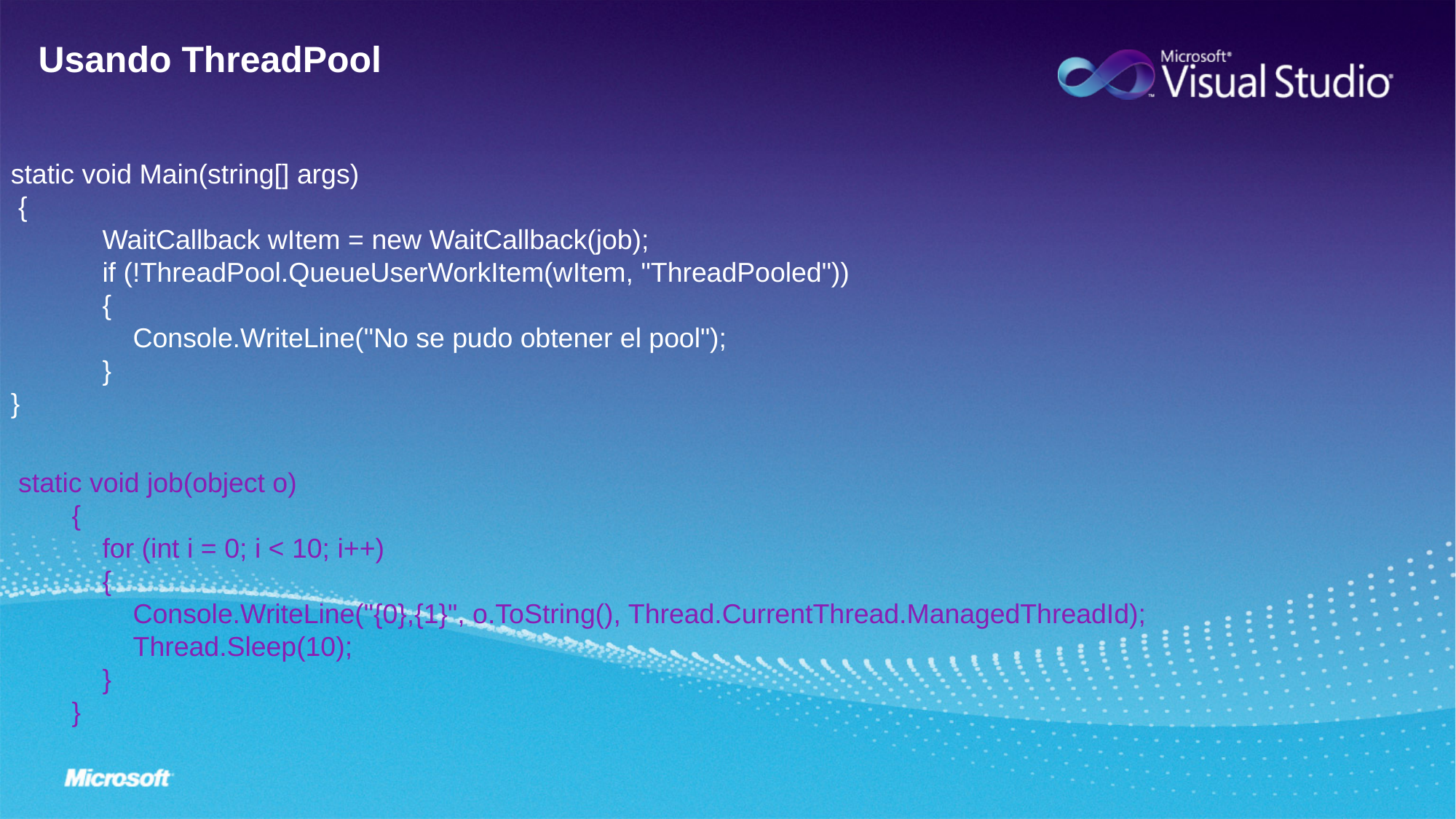

Usando ThreadPool
static void Main(string[] args)
 {
            WaitCallback wItem = new WaitCallback(job);
            if (!ThreadPool.QueueUserWorkItem(wItem, "ThreadPooled"))
            {
                Console.WriteLine("No se pudo obtener el pool");
            }
}
 static void job(object o)
        {
            for (int i = 0; i < 10; i++)
            {
                Console.WriteLine("{0},{1}", o.ToString(), Thread.CurrentThread.ManagedThreadId);
                Thread.Sleep(10);
            }
        }